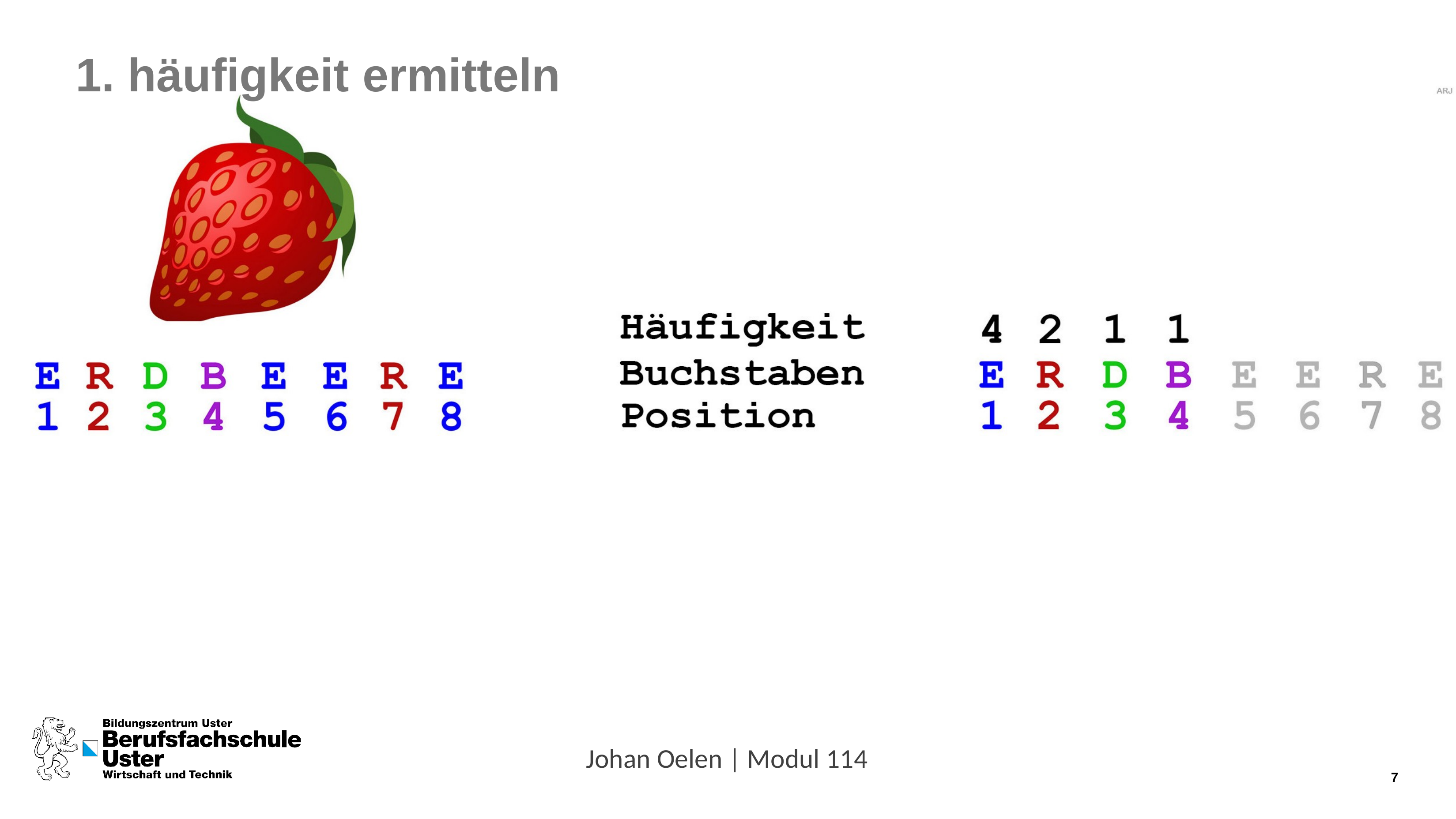

# 1. häufigkeit ermitteln

Johan Oelen | Modul 114
7